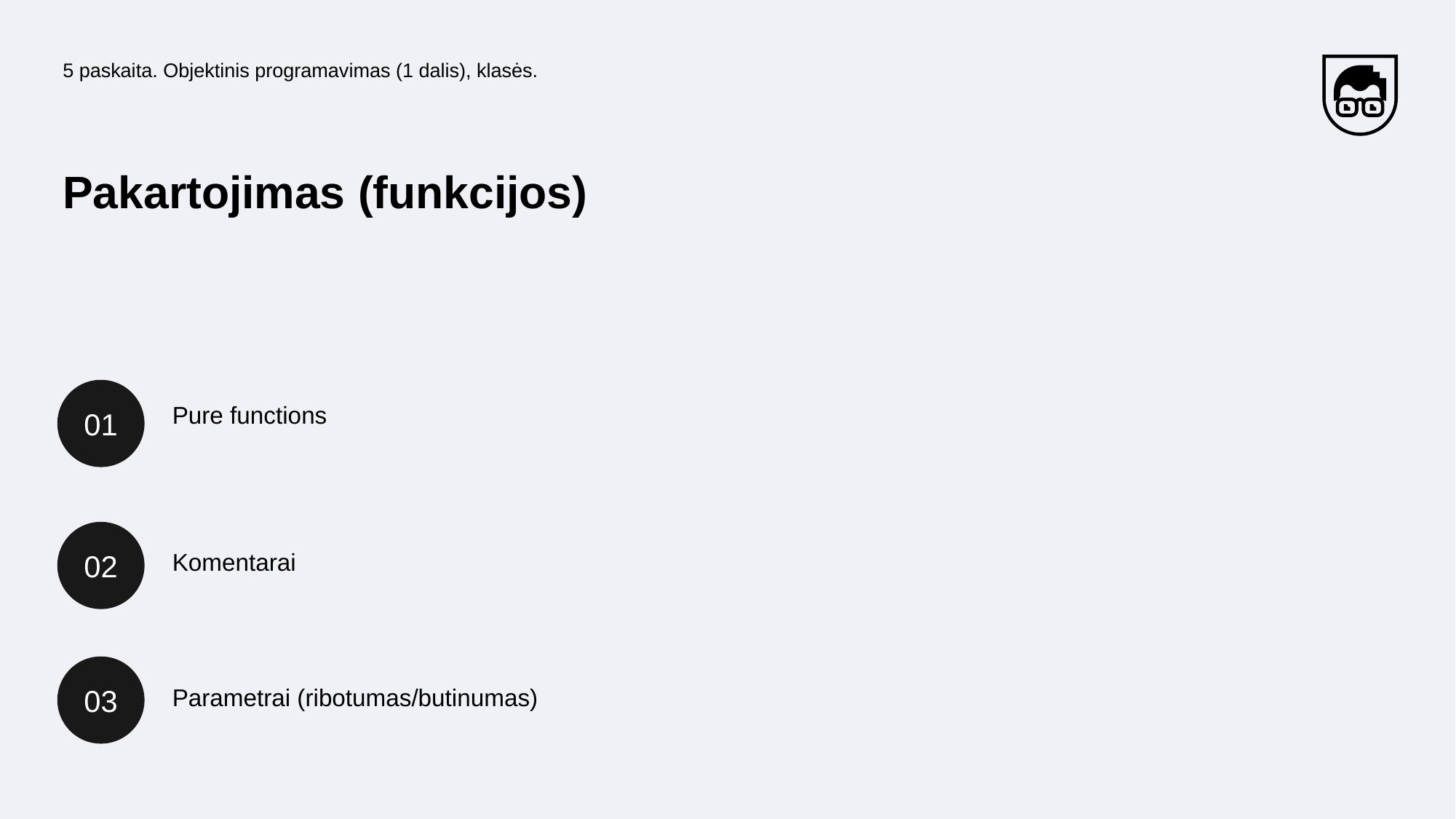

5 paskaita. Objektinis programavimas (1 dalis), klasės.
Pakartojimas (funkcijos)

01
Pure functions

02
Komentarai

03
Parametrai (ribotumas/butinumas)